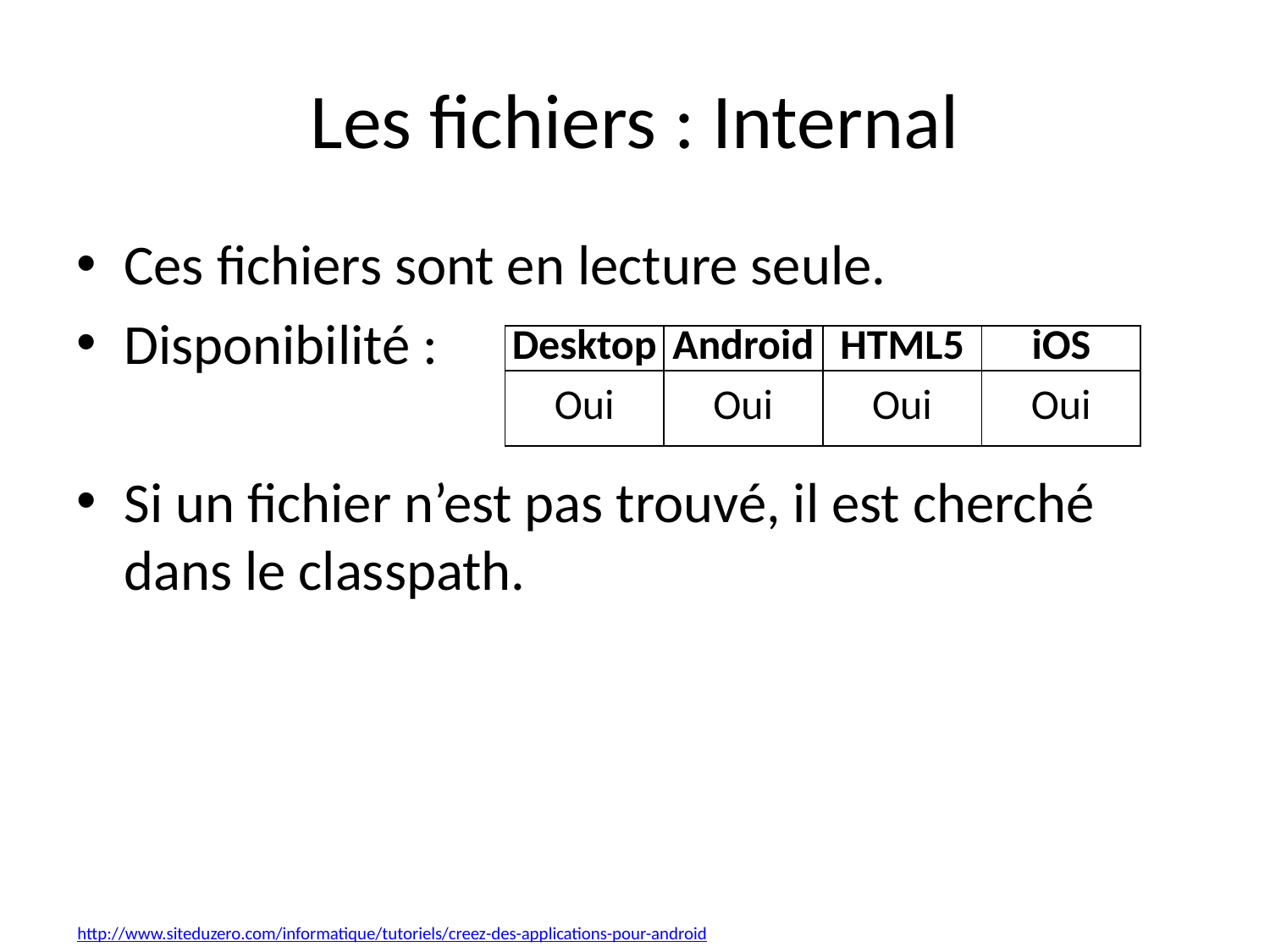

# Les fichiers : Internal
Ces fichiers sont en lecture seule.
Disponibilité :

Si un fichier n’est pas trouvé, il est cherché dans le classpath.
| Desktop | Android | HTML5 | iOS |
| --- | --- | --- | --- |
| Oui | Oui | Oui | Oui |